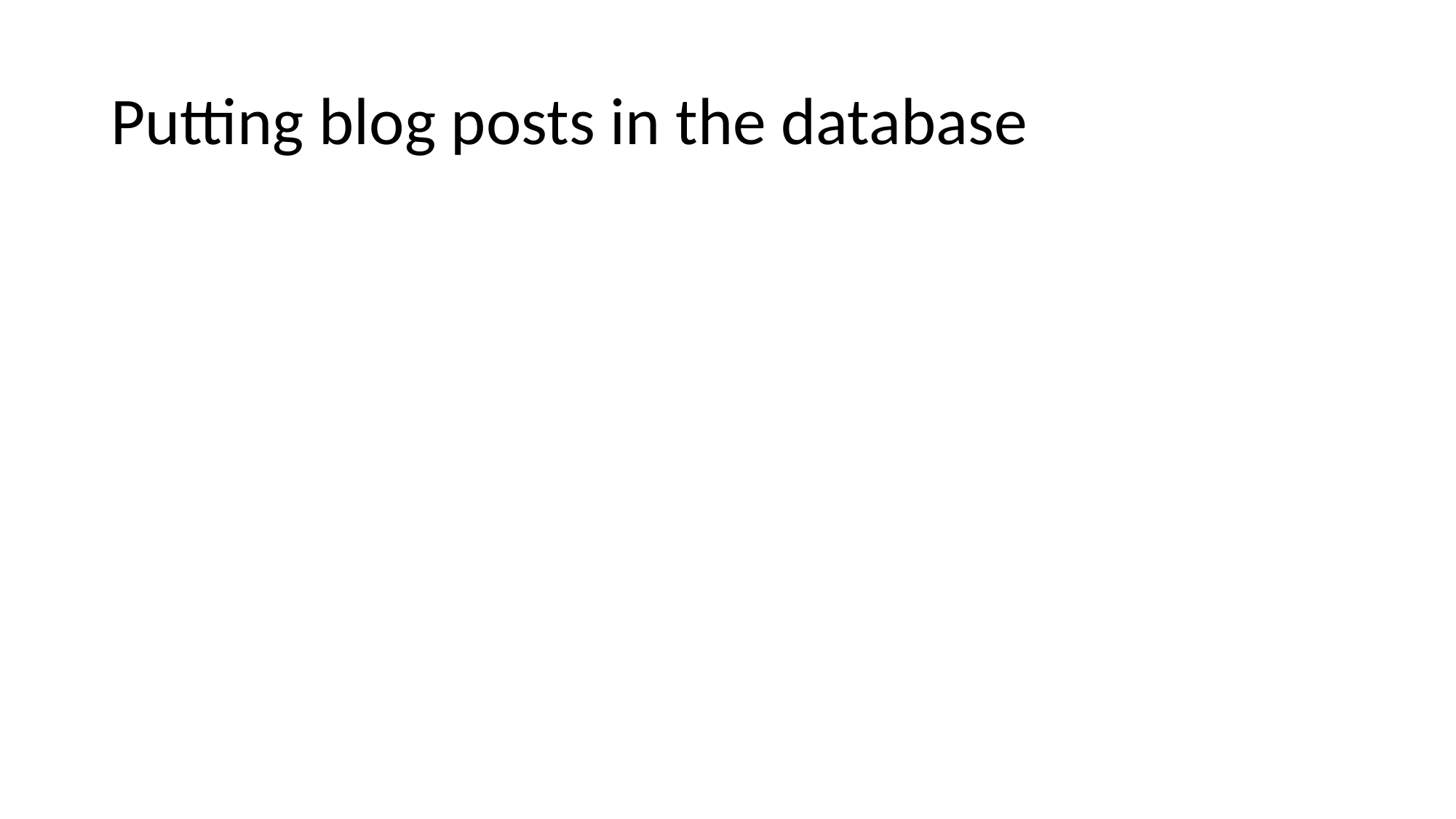

# Putting blog posts in the database